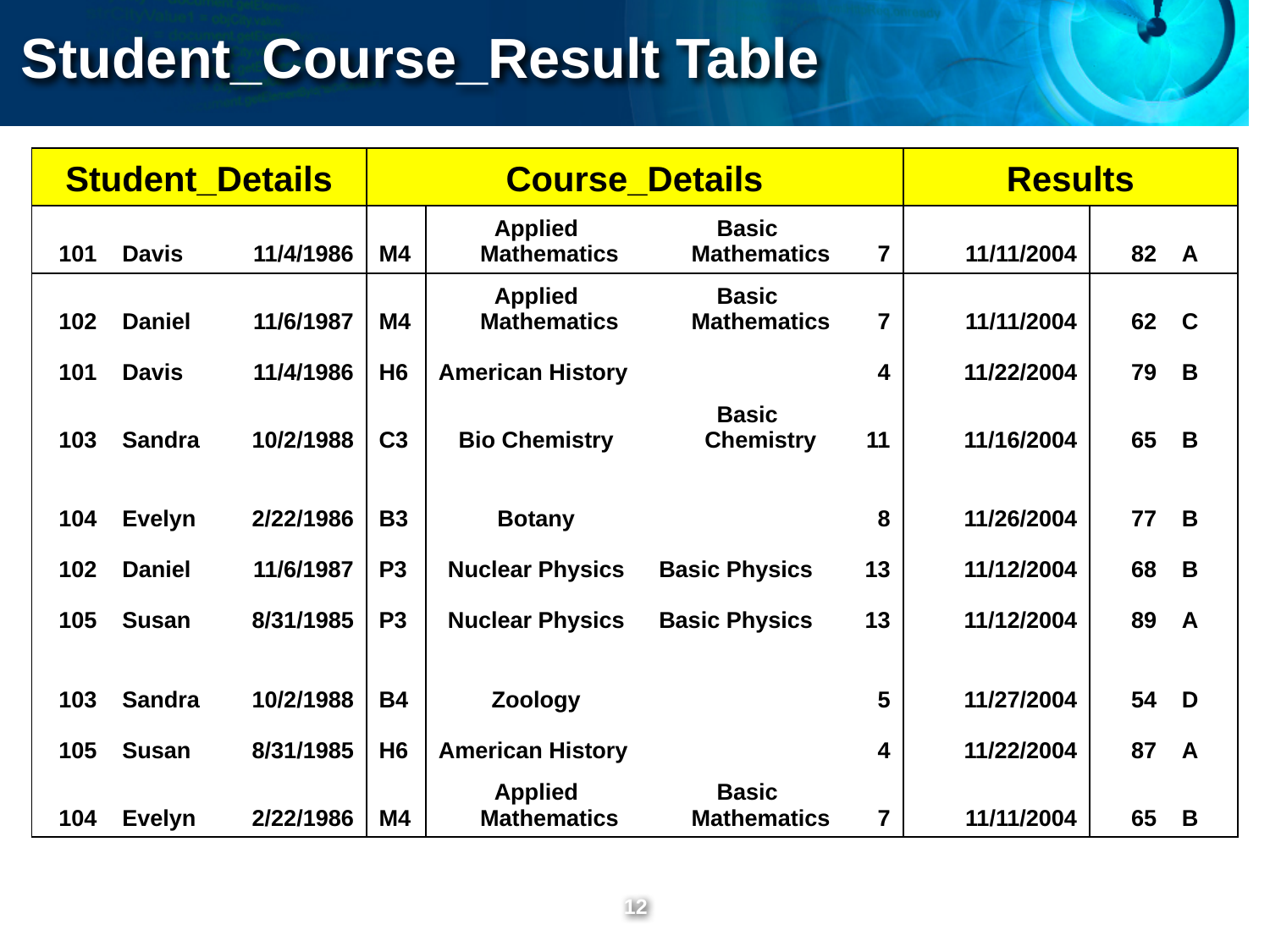

Student_Course_Result Table
| Student\_Details |  |  | Course\_Details |  |  |  | Results |  |  |
| --- | --- | --- | --- | --- | --- | --- | --- | --- | --- |
| 101 | Davis | 11/4/1986 | M4 | Applied Mathematics | Basic Mathematics | 7 | 11/11/2004 | 82 | A |
| 102 | Daniel | 11/6/1987 | M4 | Applied Mathematics | Basic Mathematics | 7 | 11/11/2004 | 62 | C |
| 101 | Davis | 11/4/1986 | H6 | American History |  | 4 | 11/22/2004 | 79 | B |
| 103 | Sandra | 10/2/1988 | C3 | Bio Chemistry | Basic Chemistry | 11 | 11/16/2004 | 65 | B |
| 104 | Evelyn | 2/22/1986 | B3 | Botany |  | 8 | 11/26/2004 | 77 | B |
| 102 | Daniel | 11/6/1987 | P3 | Nuclear Physics | Basic Physics | 13 | 11/12/2004 | 68 | B |
| 105 | Susan | 8/31/1985 | P3 | Nuclear Physics | Basic Physics | 13 | 11/12/2004 | 89 | A |
| 103 | Sandra | 10/2/1988 | B4 | Zoology |  | 5 | 11/27/2004 | 54 | D |
| 105 | Susan | 8/31/1985 | H6 | American History |  | 4 | 11/22/2004 | 87 | A |
| 104 | Evelyn | 2/22/1986 | M4 | Applied Mathematics | Basic Mathematics | 7 | 11/11/2004 | 65 | B |
|  |  |  |  |  |  |  |  |  |  |
12